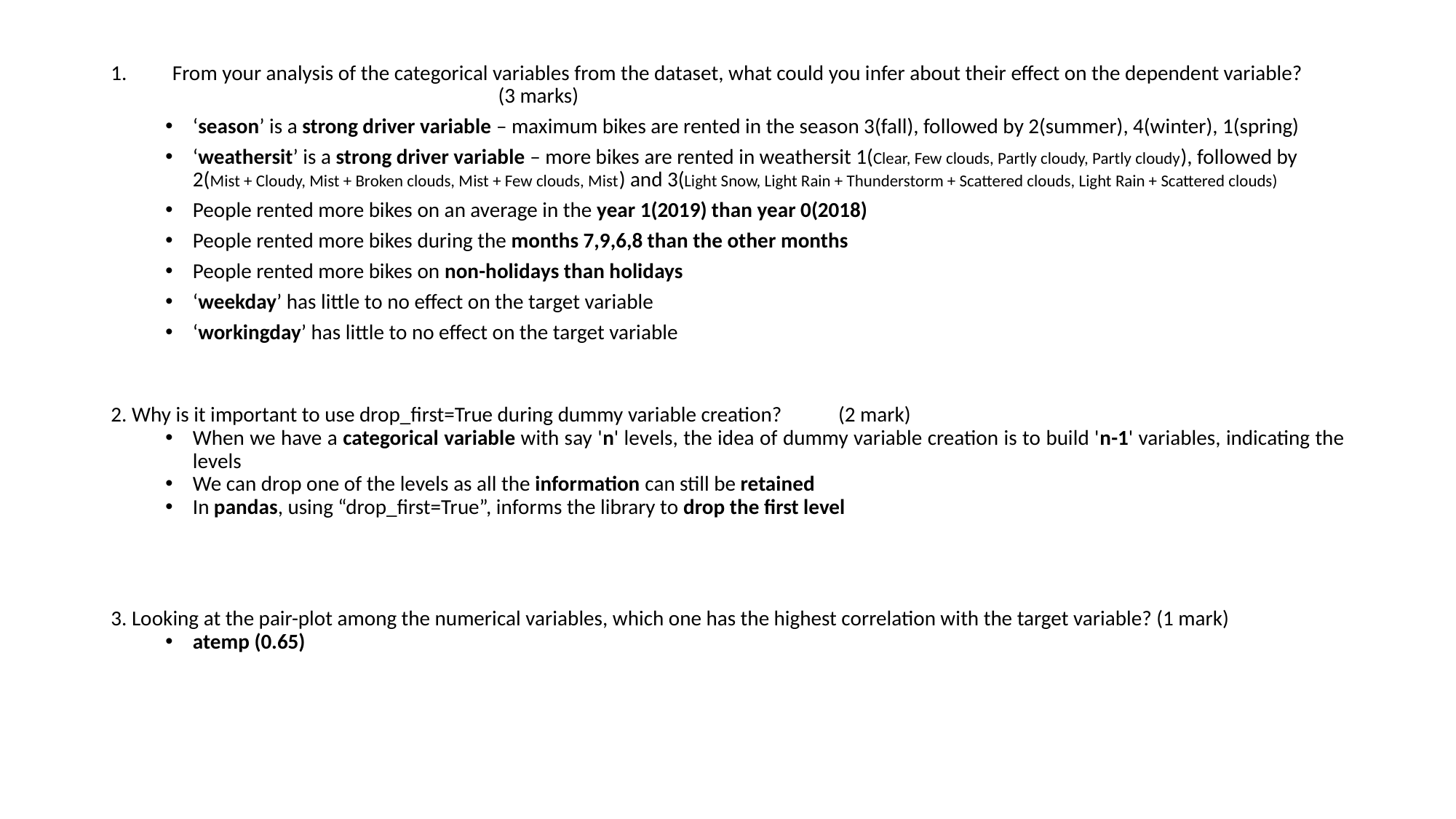

From your analysis of the categorical variables from the dataset, what could you infer about their effect on the dependent variable?                                                                              (3 marks)
‘season’ is a strong driver variable – maximum bikes are rented in the season 3(fall), followed by 2(summer), 4(winter), 1(spring)
‘weathersit’ is a strong driver variable – more bikes are rented in weathersit 1(Clear, Few clouds, Partly cloudy, Partly cloudy), followed by 2(Mist + Cloudy, Mist + Broken clouds, Mist + Few clouds, Mist) and 3(Light Snow, Light Rain + Thunderstorm + Scattered clouds, Light Rain + Scattered clouds)
People rented more bikes on an average in the year 1(2019) than year 0(2018)
People rented more bikes during the months 7,9,6,8 than the other months
People rented more bikes on non-holidays than holidays
‘weekday’ has little to no effect on the target variable
‘workingday’ has little to no effect on the target variable

2. Why is it important to use drop_first=True during dummy variable creation?            (2 mark)
When we have a categorical variable with say 'n' levels, the idea of dummy variable creation is to build 'n-1' variables, indicating the levels
We can drop one of the levels as all the information can still be retained
In pandas, using “drop_first=True”, informs the library to drop the first level

3. Looking at the pair-plot among the numerical variables, which one has the highest correlation with the target variable? (1 mark)
atemp (0.65)